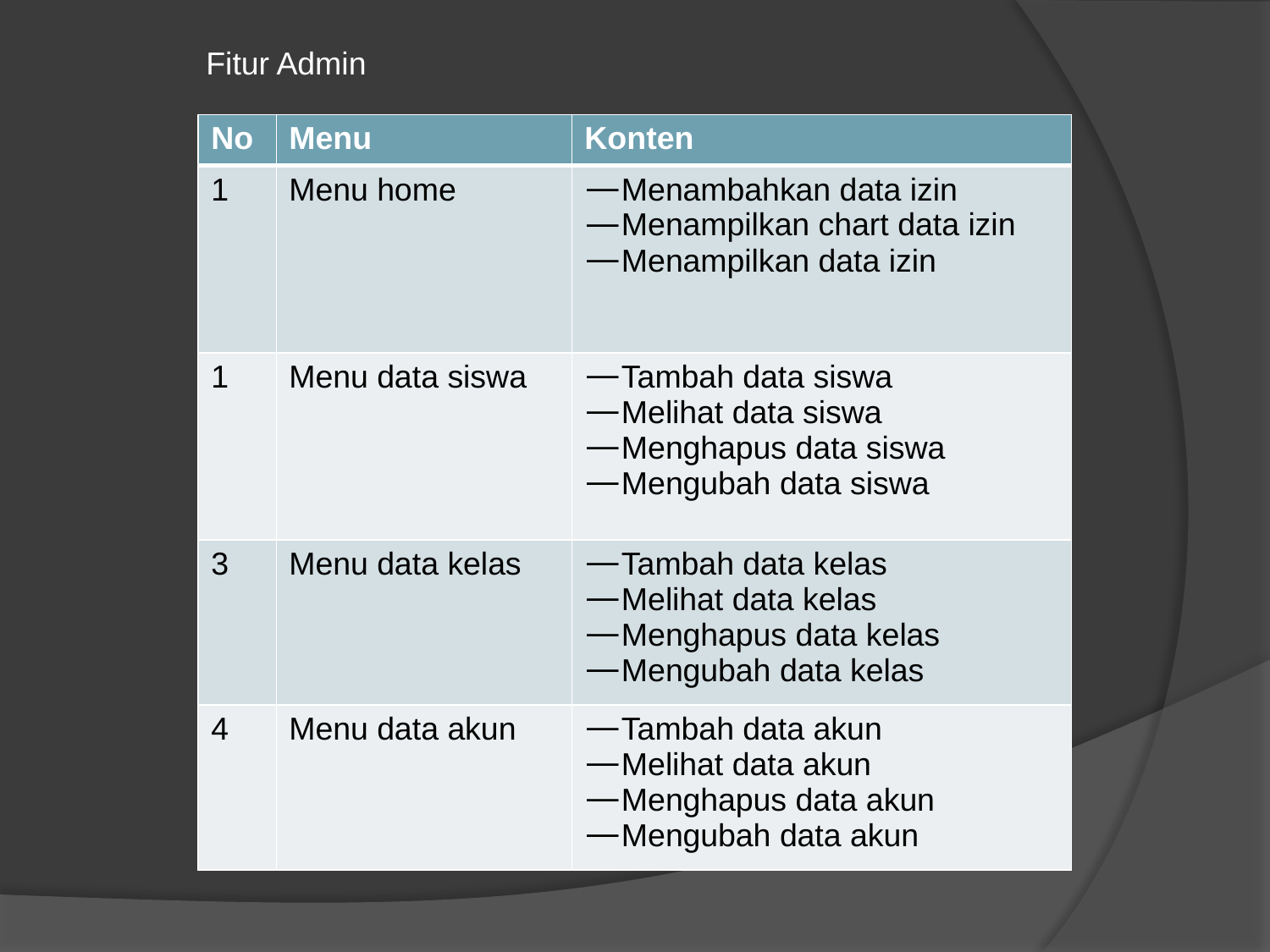

Fitur Admin
| No | Menu | Konten |
| --- | --- | --- |
| 1 | Menu home | Menambahkan data izin Menampilkan chart data izin Menampilkan data izin |
| 1 | Menu data siswa | Tambah data siswa Melihat data siswa Menghapus data siswa Mengubah data siswa |
| 3 | Menu data kelas | Tambah data kelas Melihat data kelas Menghapus data kelas Mengubah data kelas |
| 4 | Menu data akun | Tambah data akun Melihat data akun Menghapus data akun Mengubah data akun |